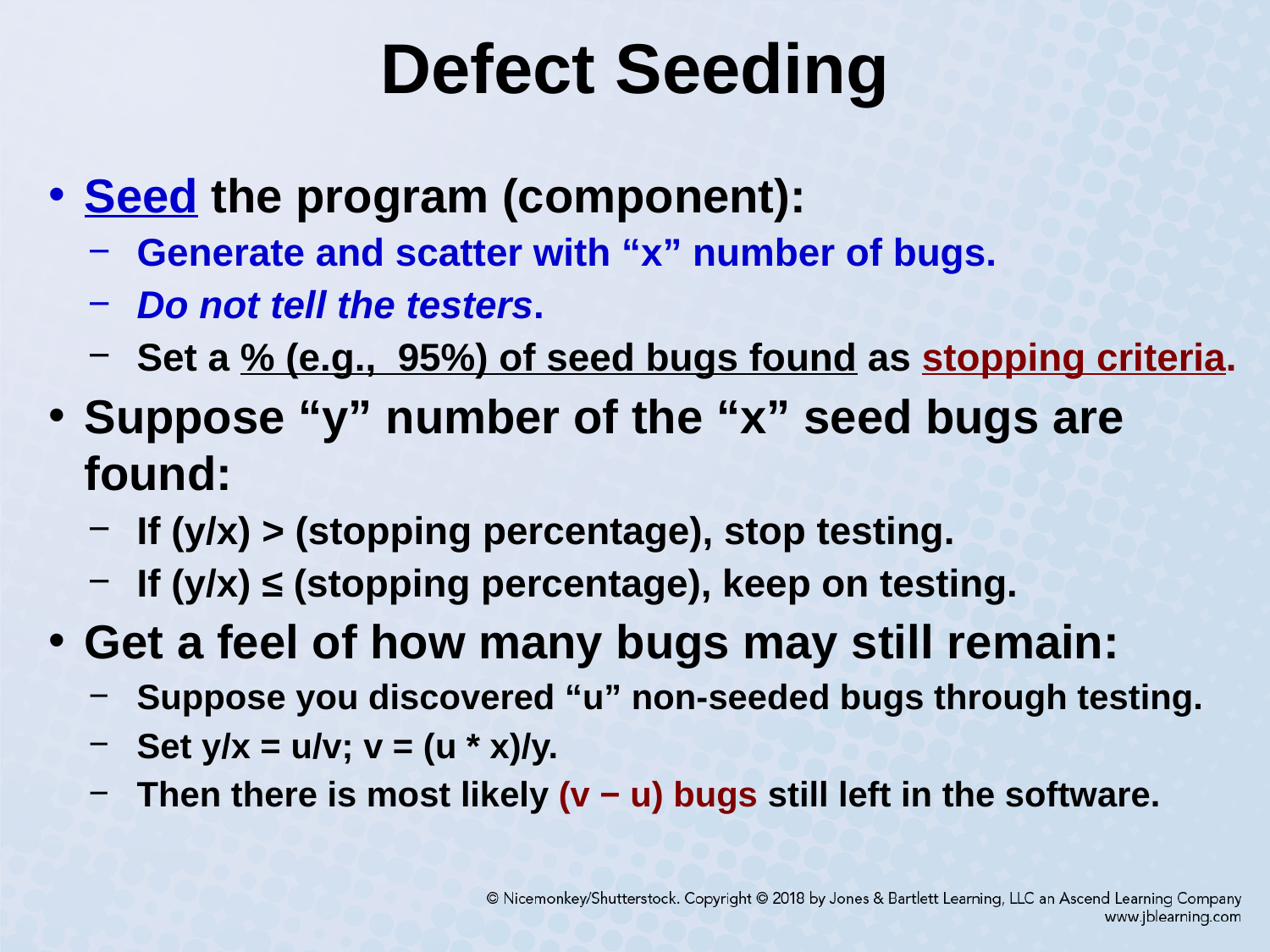

# Defect Seeding
Seed the program (component):
Generate and scatter with “x” number of bugs.
Do not tell the testers.
Set a % (e.g.,  95%) of seed bugs found as stopping criteria.
Suppose “y” number of the “x” seed bugs are found:
If (y/x) > (stopping percentage), stop testing.
If (y/x) ≤ (stopping percentage), keep on testing.
Get a feel of how many bugs may still remain:
Suppose you discovered “u” non-seeded bugs through testing.
Set y/x = u/v; v = (u * x)/y.
Then there is most likely (v − u) bugs still left in the software.